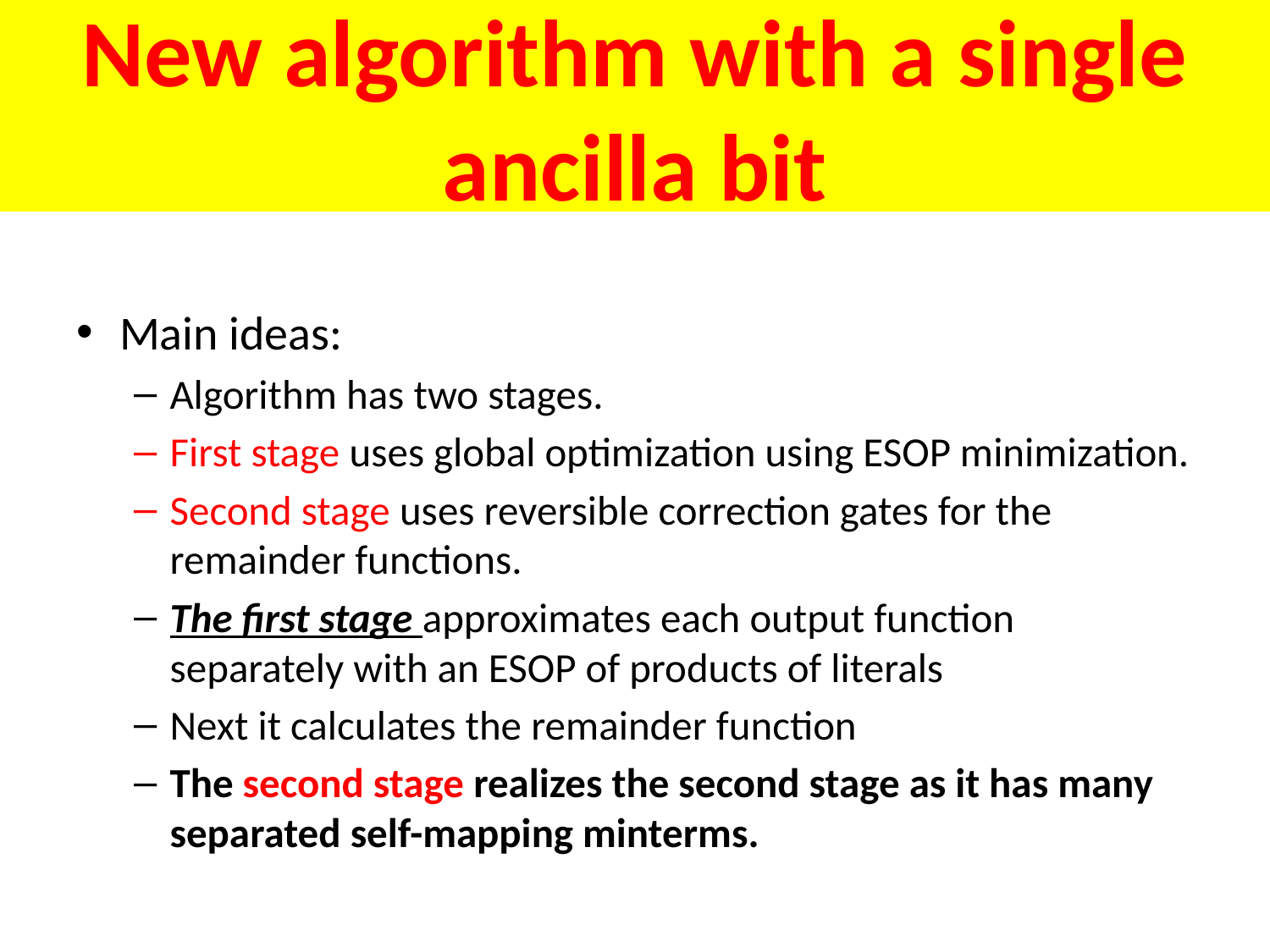

# New algorithm with a single ancilla bit
Main ideas:
Algorithm has two stages.
First stage uses global optimization using ESOP minimization.
Second stage uses reversible correction gates for the remainder functions.
The first stage approximates each output function separately with an ESOP of products of literals
Next it calculates the remainder function
The second stage realizes the second stage as it has many separated self-mapping minterms.